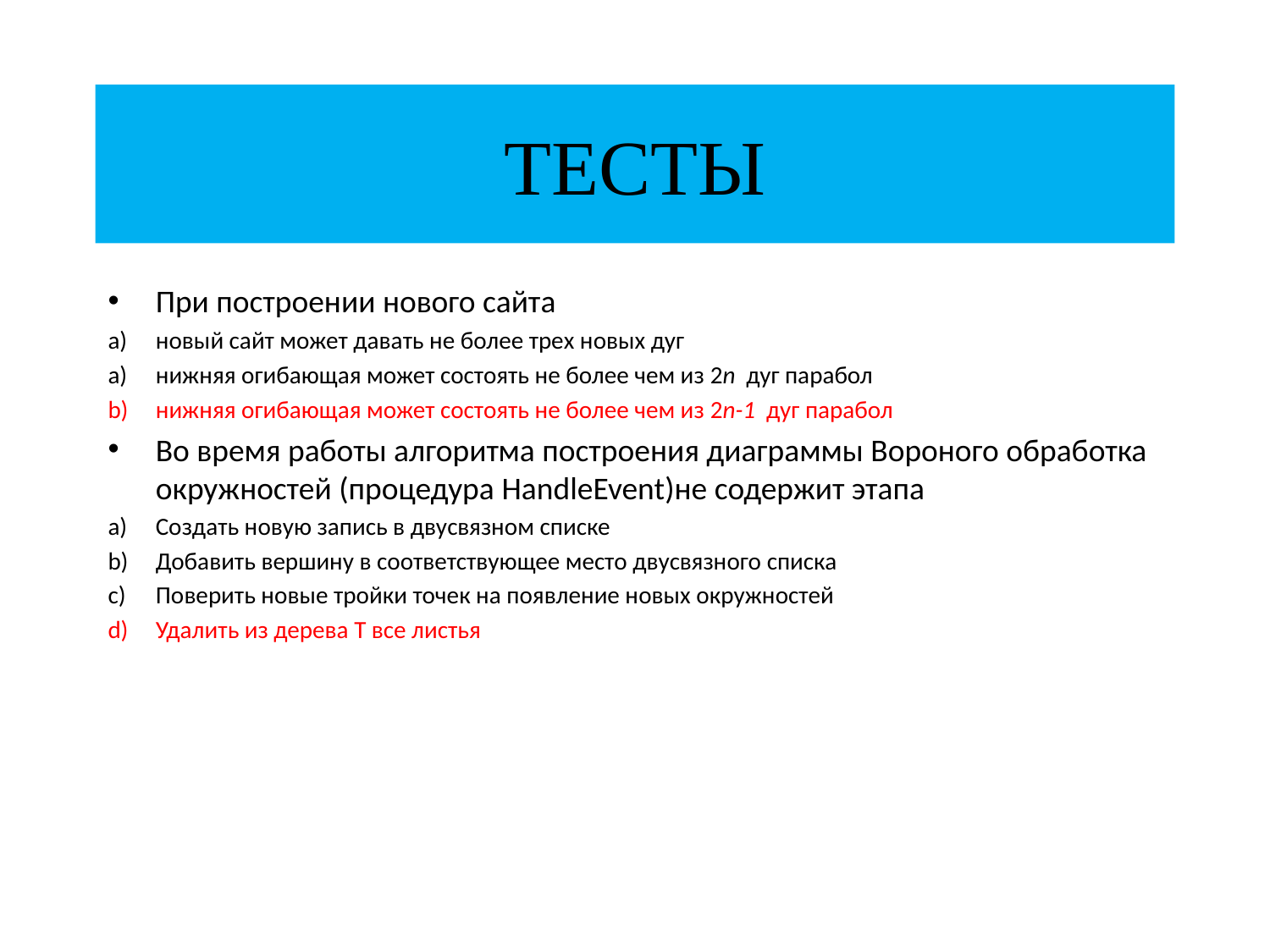

# ТЕСТЫ
При построении нового сайта
новый сайт может давать не более трех новых дуг
нижняя огибающая может состоять не более чем из 2n  дуг парабол
нижняя огибающая может состоять не более чем из 2n-1  дуг парабол
Во время работы алгоритма построения диаграммы Вороного обработка окружностей (процедура HandleEvent)не содержит этапа
Создать новую запись в двусвязном списке
Добавить вершину в соответствующее место двусвязного списка
Поверить новые тройки точек на появление новых окружностей
Удалить из дерева T все листья